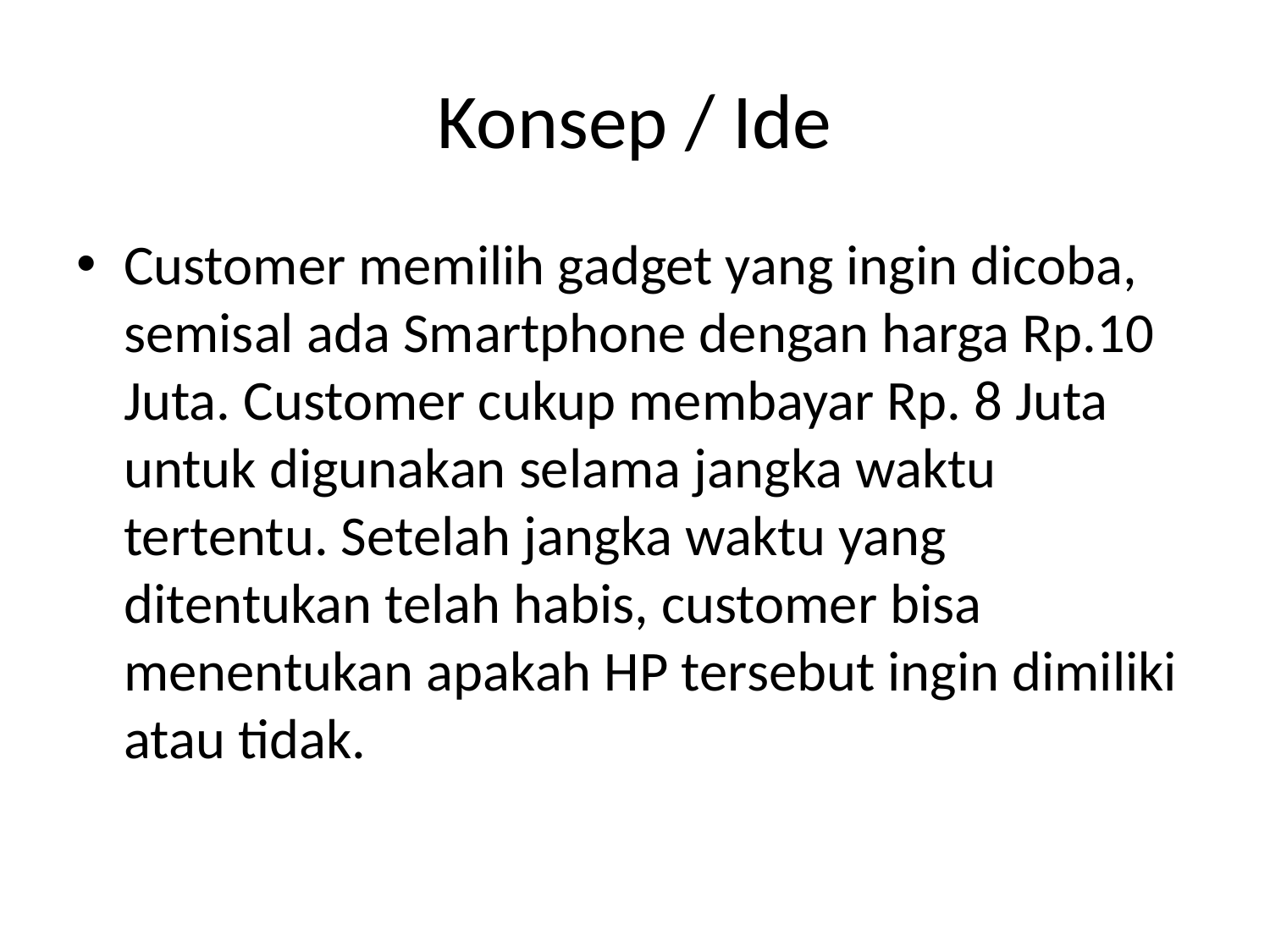

# Konsep / Ide
Customer memilih gadget yang ingin dicoba, semisal ada Smartphone dengan harga Rp.10 Juta. Customer cukup membayar Rp. 8 Juta untuk digunakan selama jangka waktu tertentu. Setelah jangka waktu yang ditentukan telah habis, customer bisa menentukan apakah HP tersebut ingin dimiliki atau tidak.